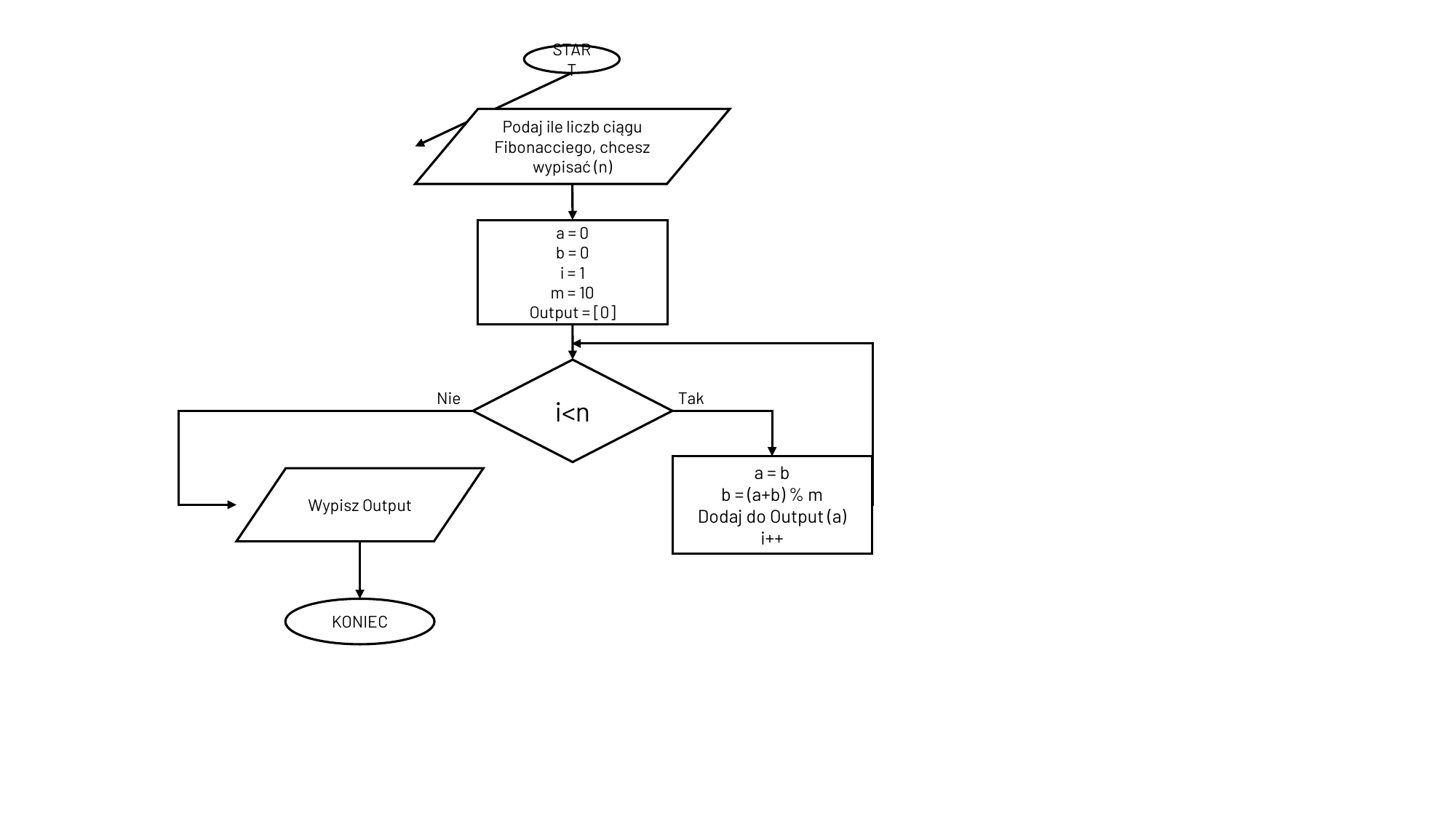

START
Podaj ile liczb ciągu Fibonacciego, chcesz wypisać (n)
a = 0
b = 0
i = 1
m = 10
Output = [0]
i<n
Nie
Tak
a = b
b = (a+b) % m
Dodaj do Output (a)
i++
Wypisz Output
KONIEC